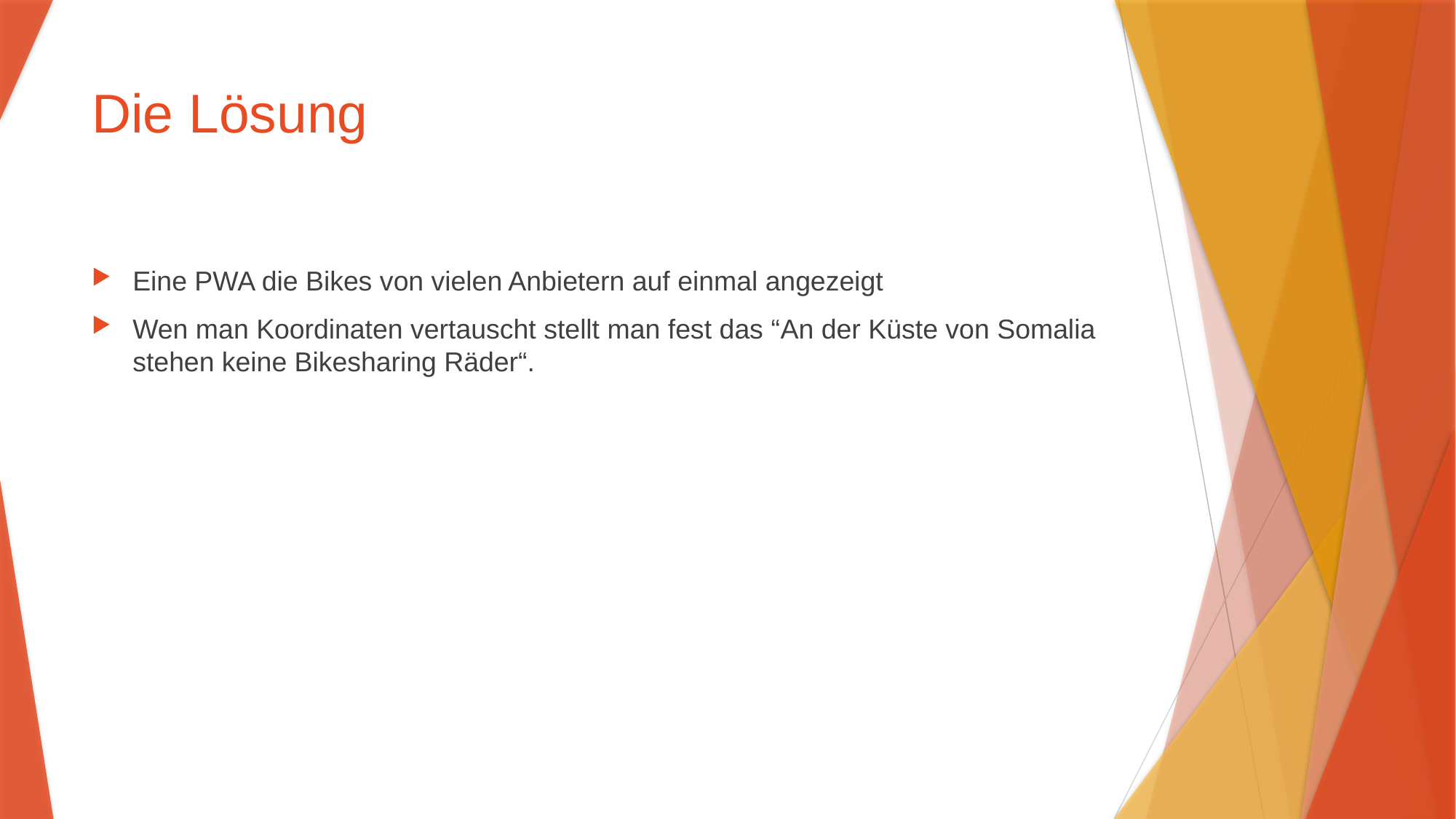

# Die Lösung
Eine PWA die Bikes von vielen Anbietern auf einmal angezeigt
Wen man Koordinaten vertauscht stellt man fest das “An der Küste von Somalia stehen keine Bikesharing Räder“.